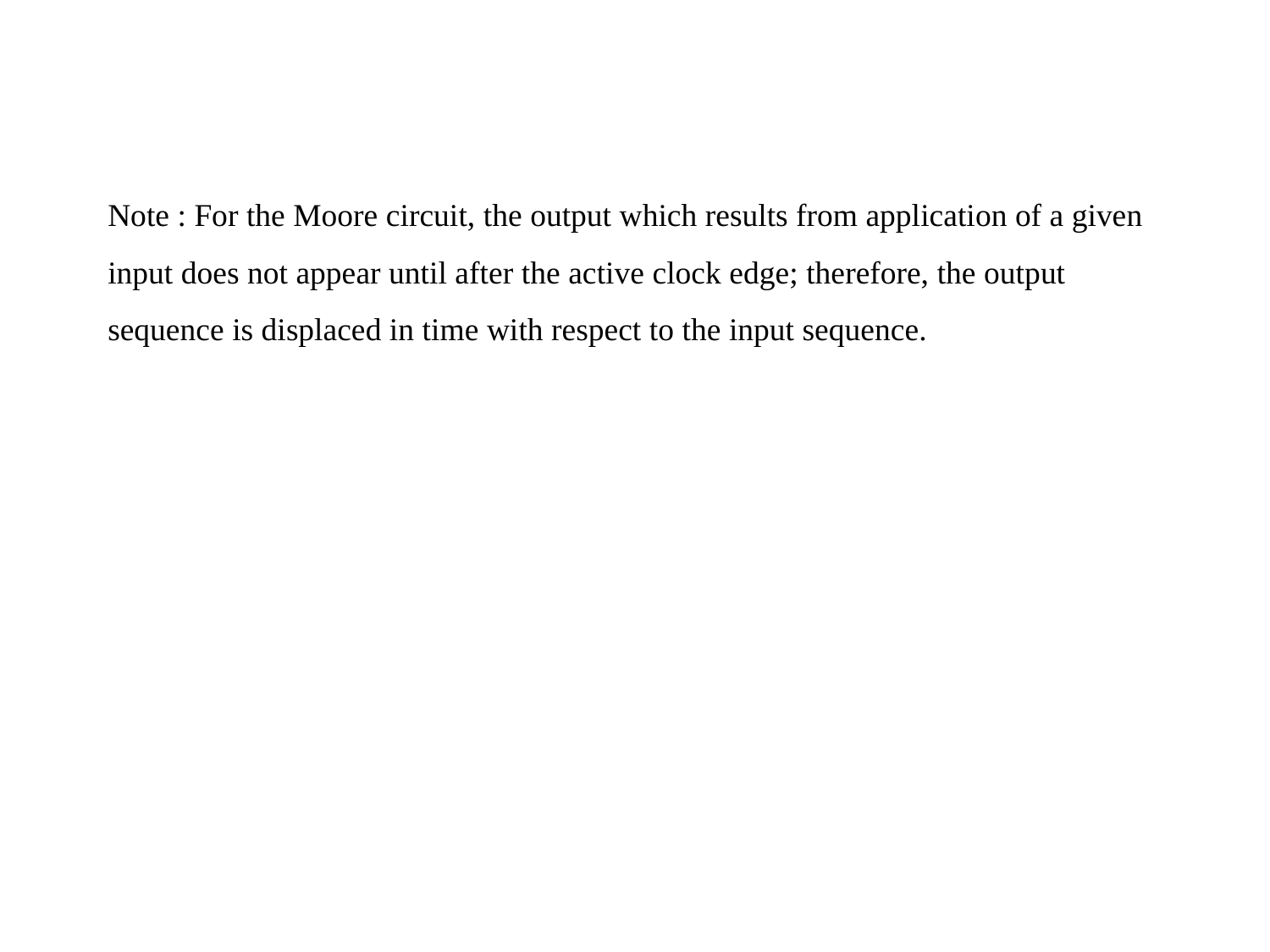

Note : For the Moore circuit, the output which results from application of a given input does not appear until after the active clock edge; therefore, the output sequence is displaced in time with respect to the input sequence.